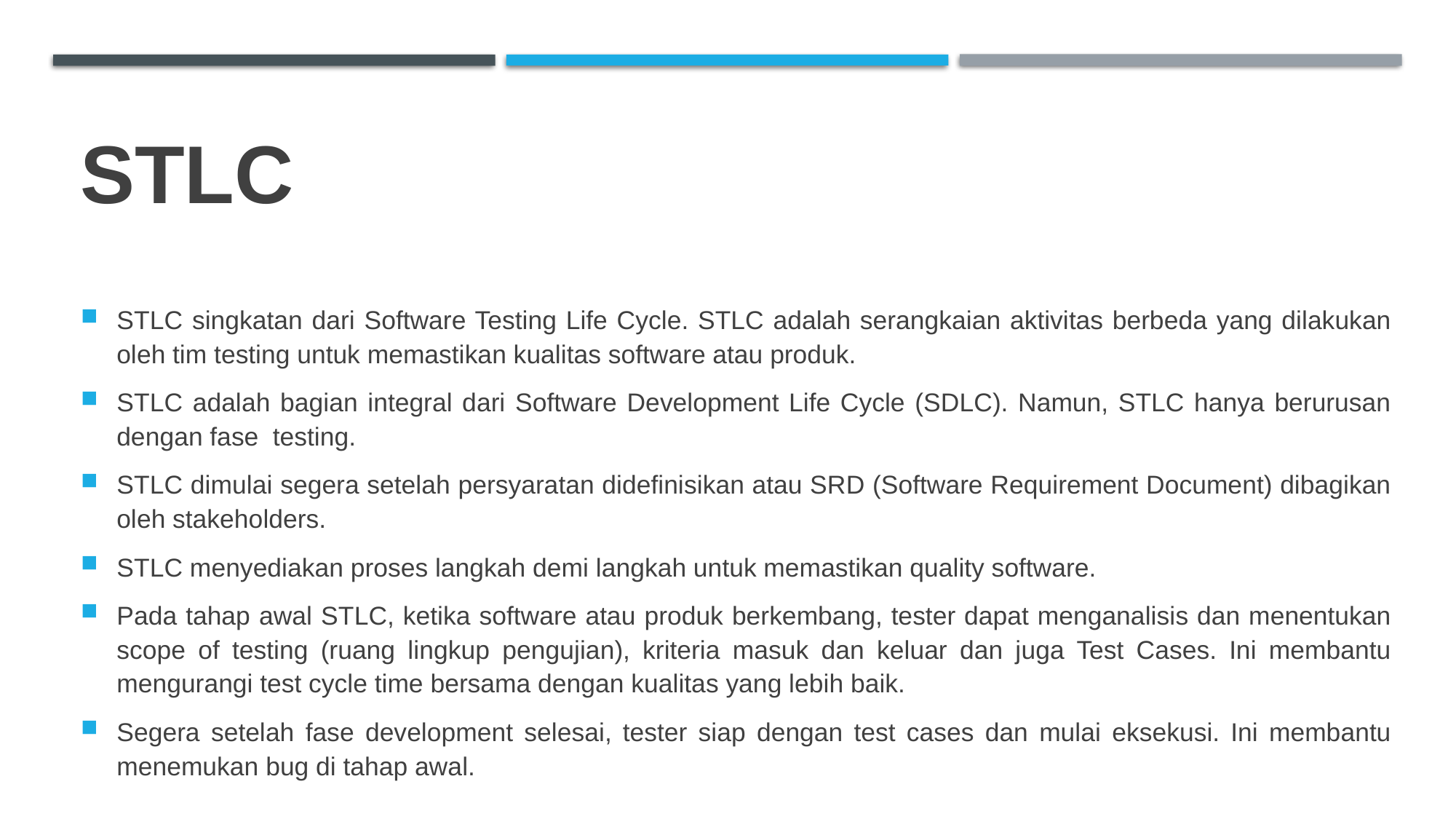

# STLC
STLC singkatan dari Software Testing Life Cycle. STLC adalah serangkaian aktivitas berbeda yang dilakukan oleh tim testing untuk memastikan kualitas software atau produk.
STLC adalah bagian integral dari Software Development Life Cycle (SDLC). Namun, STLC hanya berurusan dengan fase  testing.
STLC dimulai segera setelah persyaratan didefinisikan atau SRD (Software Requirement Document) dibagikan oleh stakeholders.
STLC menyediakan proses langkah demi langkah untuk memastikan quality software.
Pada tahap awal STLC, ketika software atau produk berkembang, tester dapat menganalisis dan menentukan scope of testing (ruang lingkup pengujian), kriteria masuk dan keluar dan juga Test Cases. Ini membantu mengurangi test cycle time bersama dengan kualitas yang lebih baik.
Segera setelah fase development selesai, tester siap dengan test cases dan mulai eksekusi. Ini membantu menemukan bug di tahap awal.